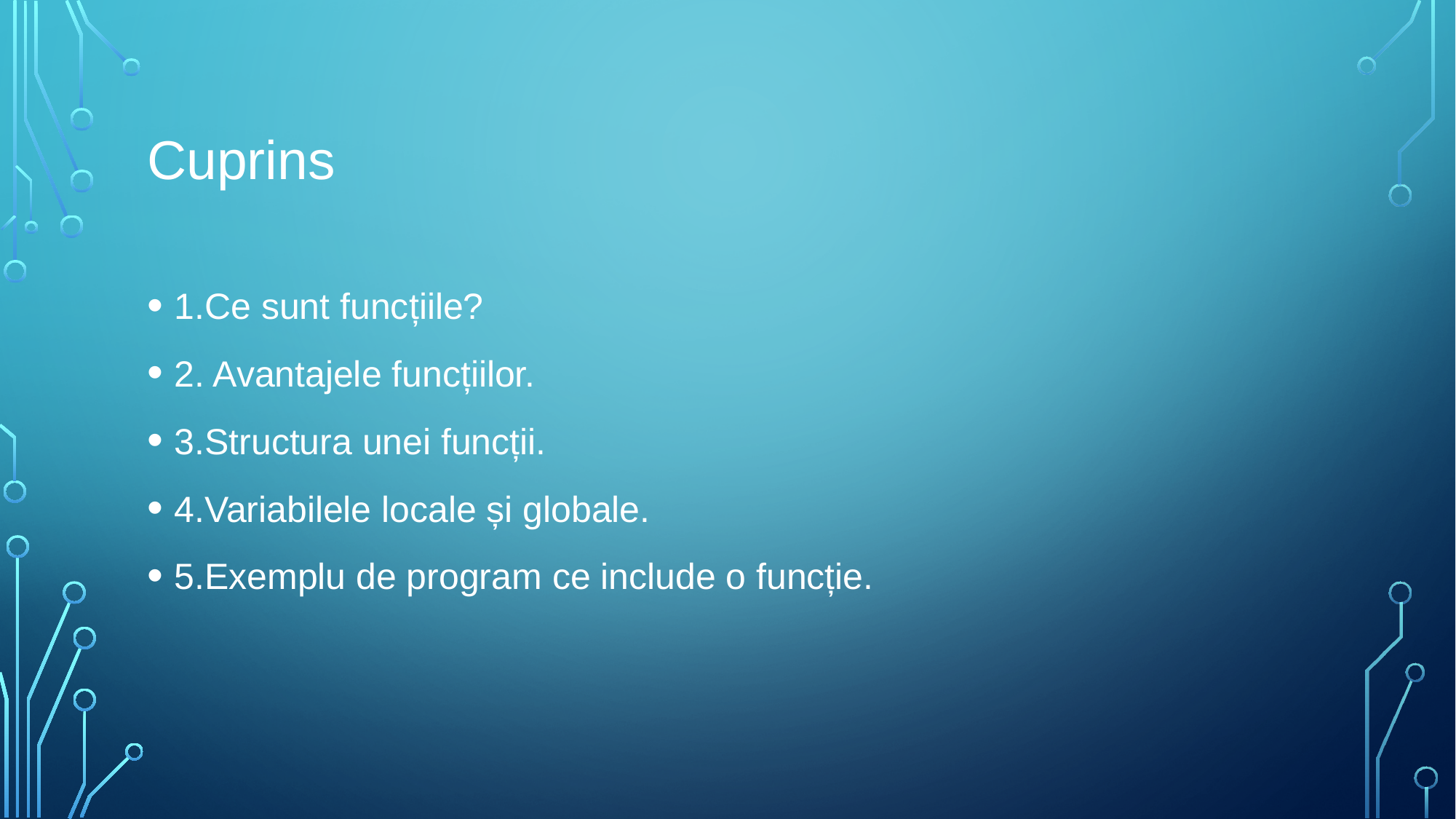

# Cuprins
1.Ce sunt funcțiile?
2. Avantajele funcțiilor.
3.Structura unei funcții.
4.Variabilele locale și globale.
5.Exemplu de program ce include o funcție.